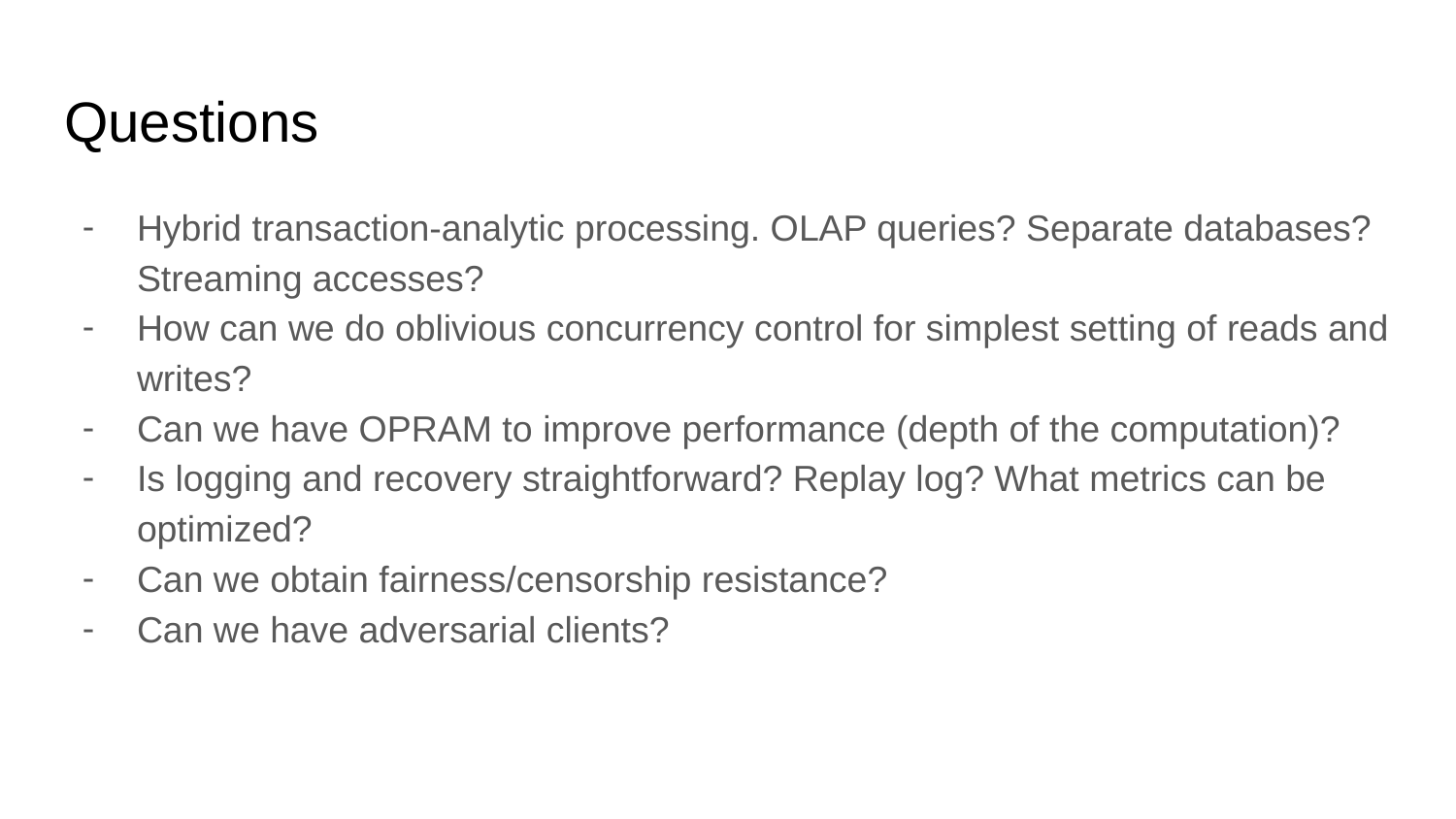

# Questions
Hybrid transaction-analytic processing. OLAP queries? Separate databases? Streaming accesses?
How can we do oblivious concurrency control for simplest setting of reads and writes?
Can we have OPRAM to improve performance (depth of the computation)?
Is logging and recovery straightforward? Replay log? What metrics can be optimized?
Can we obtain fairness/censorship resistance?
Can we have adversarial clients?